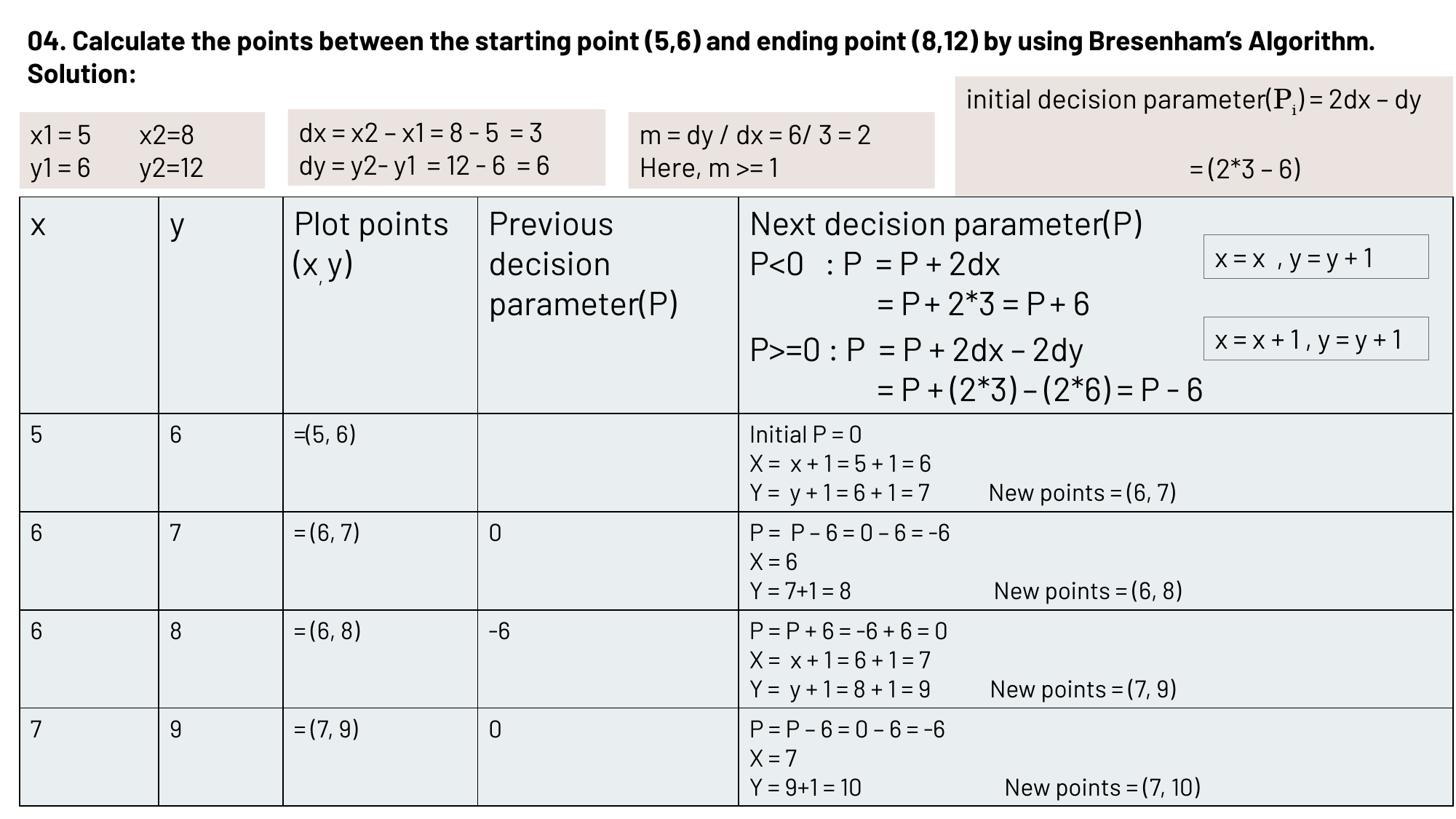

04. Calculate the points between the starting point (5,6) and ending point (8,12) by using Bresenham’s Algorithm. Solution:
initial decision parameter(Pi) = 2dx – dy
						 = (2*3 – 6)
					      Pi = 0
dx = x2 – x1 = 8 - 5  = 3
dy = y2- y1  = 12 - 6  = 6
m = dy / dx = 6/ 3 = 2
Here, m >= 1
x1 = 5	x2=8
y1 = 6	y2=12
| x | y | Plot points (x, y) | Previous decision parameter(P) | Next decision parameter(P) P<0 : P = P + 2dx = P + 2\*3 = P + 6 P>=0 : P = P + 2dx – 2dy = P + (2\*3) – (2\*6) = P - 6 |
| --- | --- | --- | --- | --- |
| 5 | 6 | =(5, 6) |  | Initial P = 0 X = x + 1 = 5 + 1 = 6 Y = y + 1 = 6 + 1 = 7 New points = (6, 7) |
| 6 | 7 | = (6, 7) | 0 | P = P – 6 = 0 – 6 = -6 X = 6 Y = 7+1 = 8 New points = (6, 8) |
| 6 | 8 | = (6, 8) | -6 | P = P + 6 = -6 + 6 = 0 X = x + 1 = 6 + 1 = 7 Y = y + 1 = 8 + 1 = 9 New points = (7, 9) |
| 7 | 9 | = (7, 9) | 0 | P = P – 6 = 0 – 6 = -6 X = 7 Y = 9+1 = 10 New points = (7, 10) |
x = x  , y = y + 1
x = x + 1 , y = y + 1